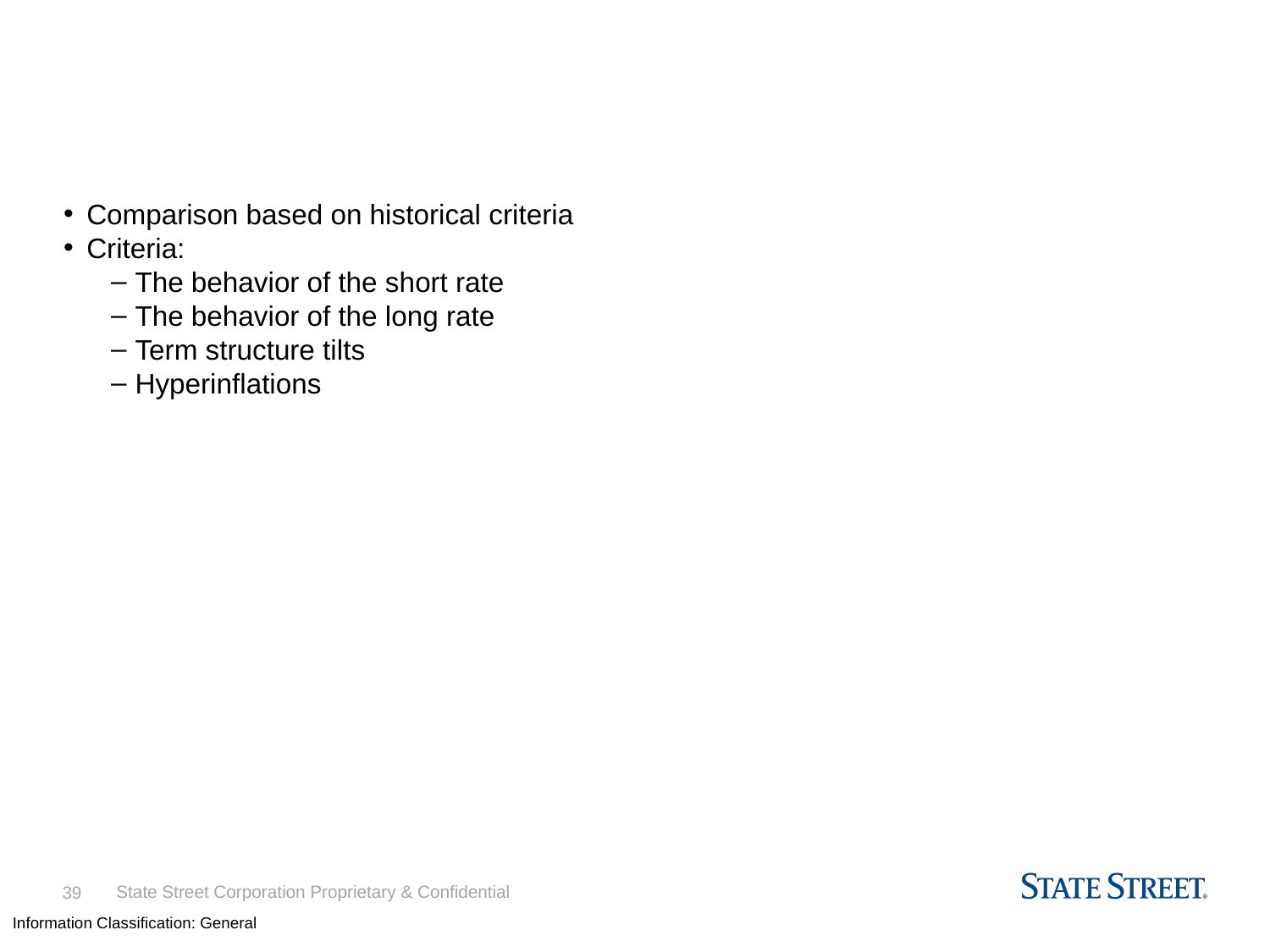

Summaries
Comparison of Models

Comparison based on historical criteria
Criteria:
The behavior of the short rate
The behavior of the long rate
Term structure tilts
Hyperinflations